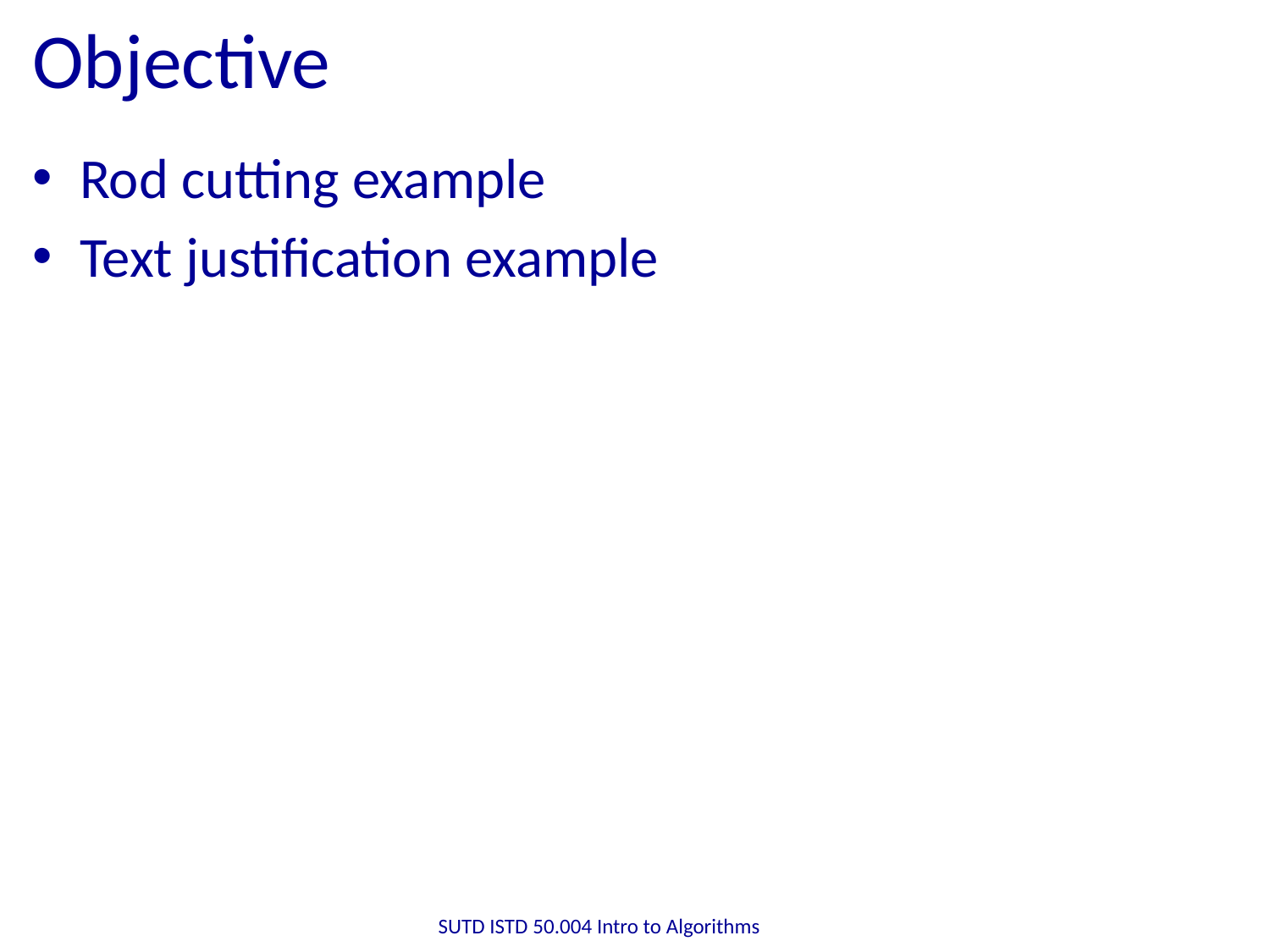

# Objective
Rod cutting example
Text justification example
SUTD ISTD 50.004 Intro to Algorithms